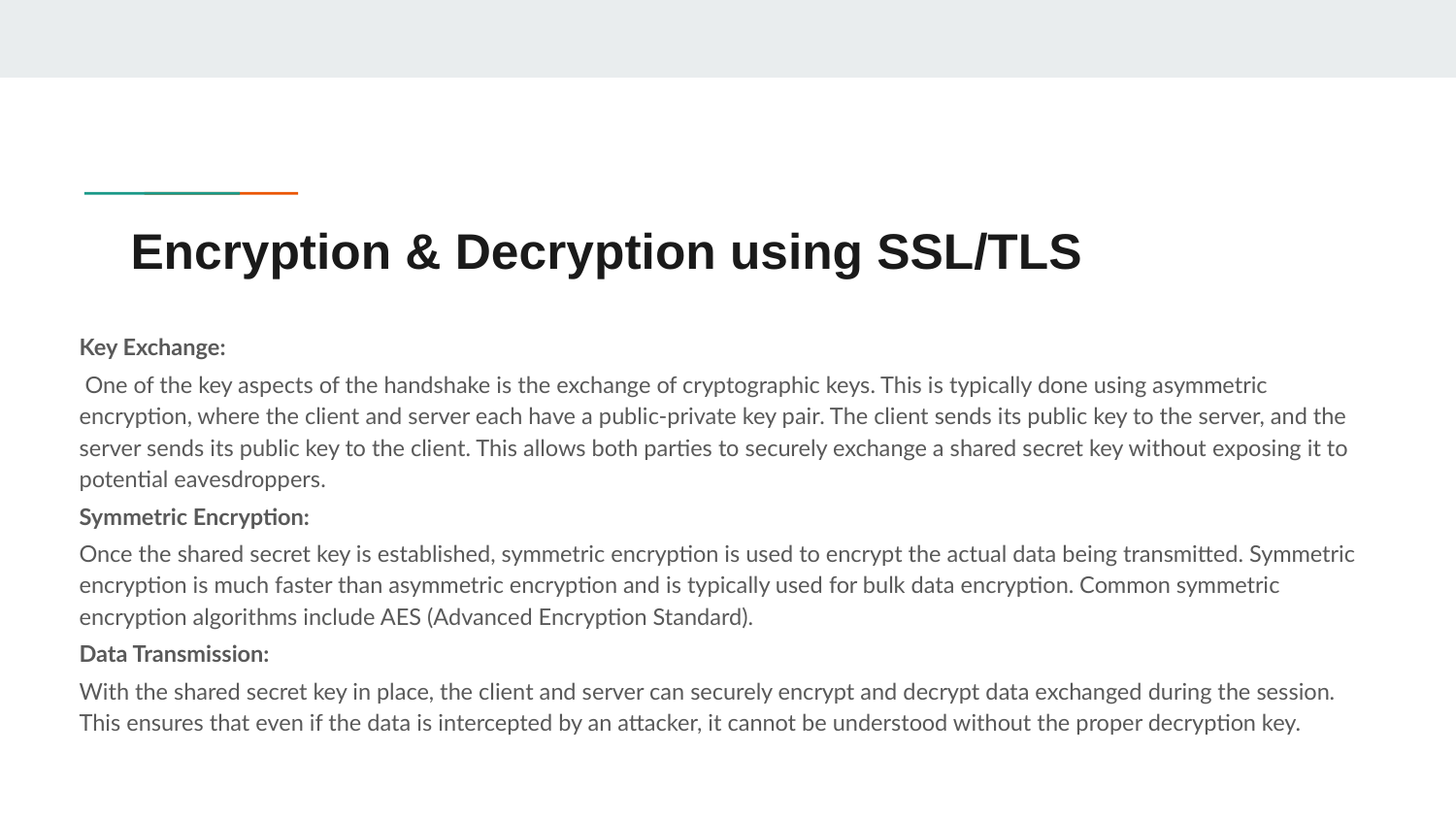

# Encryption & Decryption using SSL/TLS
Key Exchange:
 One of the key aspects of the handshake is the exchange of cryptographic keys. This is typically done using asymmetric encryption, where the client and server each have a public-private key pair. The client sends its public key to the server, and the server sends its public key to the client. This allows both parties to securely exchange a shared secret key without exposing it to potential eavesdroppers.
Symmetric Encryption:
Once the shared secret key is established, symmetric encryption is used to encrypt the actual data being transmitted. Symmetric encryption is much faster than asymmetric encryption and is typically used for bulk data encryption. Common symmetric encryption algorithms include AES (Advanced Encryption Standard).
Data Transmission:
With the shared secret key in place, the client and server can securely encrypt and decrypt data exchanged during the session. This ensures that even if the data is intercepted by an attacker, it cannot be understood without the proper decryption key.